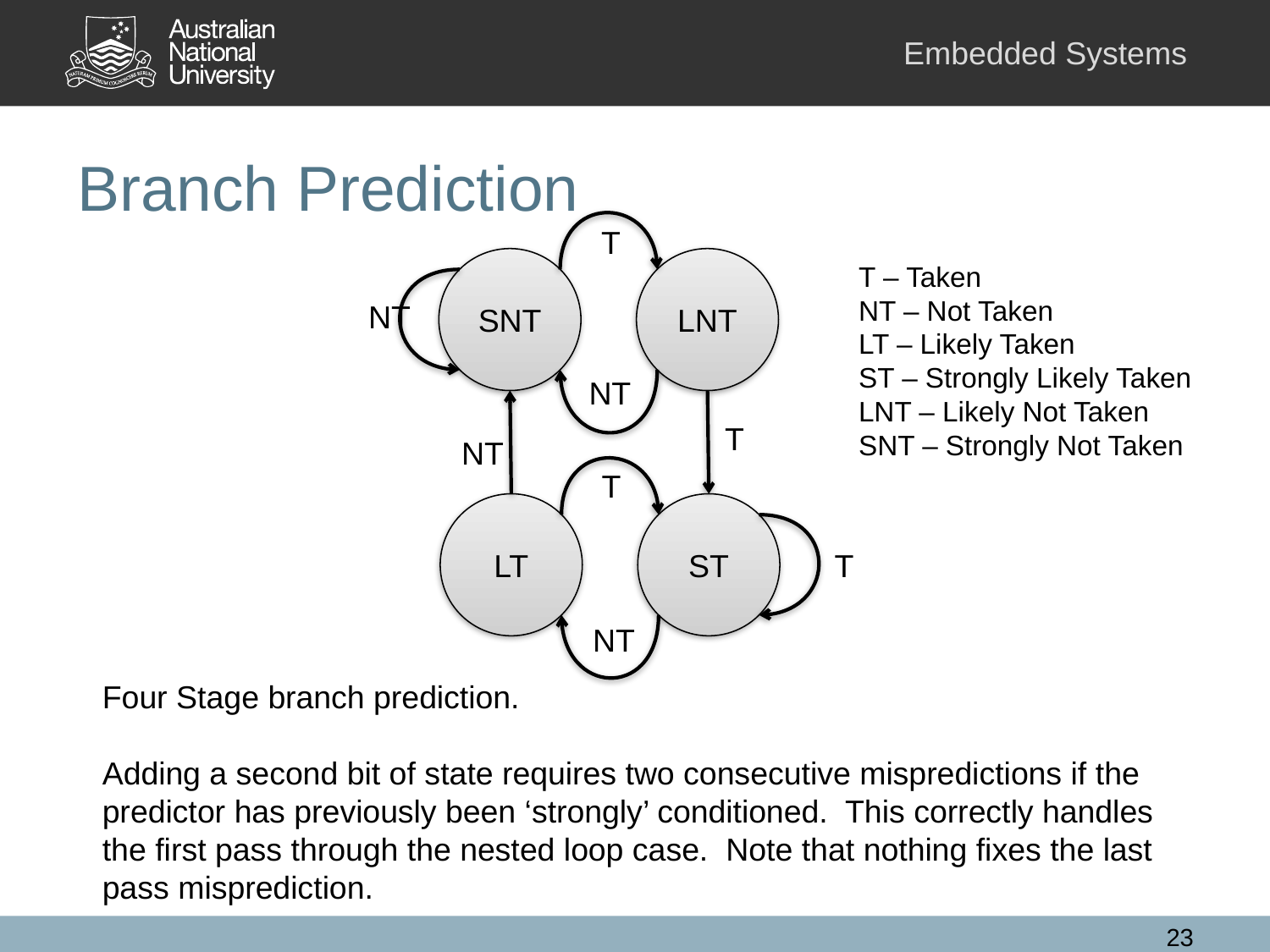

# Branch Prediction
T
SNT
LNT
T – Taken
NT – Not Taken
LT – Likely Taken
ST – Strongly Likely Taken
LNT – Likely Not Taken
SNT – Strongly Not Taken
NT
NT
T
NT
T
LT
ST
T
NT
Four Stage branch prediction.

Adding a second bit of state requires two consecutive mispredictions if the predictor has previously been ‘strongly’ conditioned.  This correctly handles the first pass through the nested loop case.  Note that nothing fixes the last pass misprediction.
23